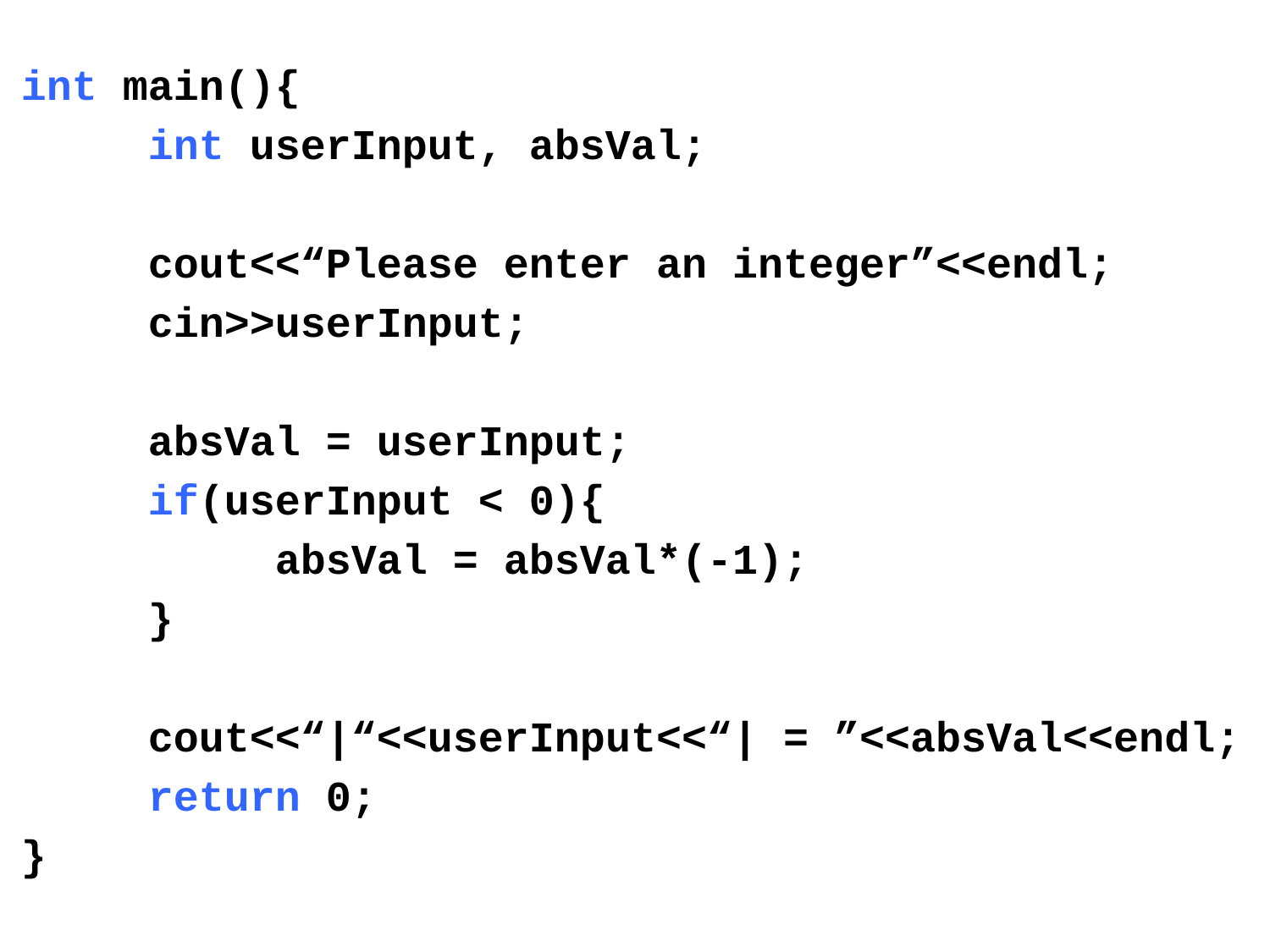

int main(){
	int userInput, absVal;

	cout<<“Please enter an integer”<<endl;
	cin>>userInput;

	absVal = userInput;
	if(userInput < 0){
		absVal = absVal*(-1);
	}

	cout<<“|“<<userInput<<“| = ”<<absVal<<endl;
	return 0;
}